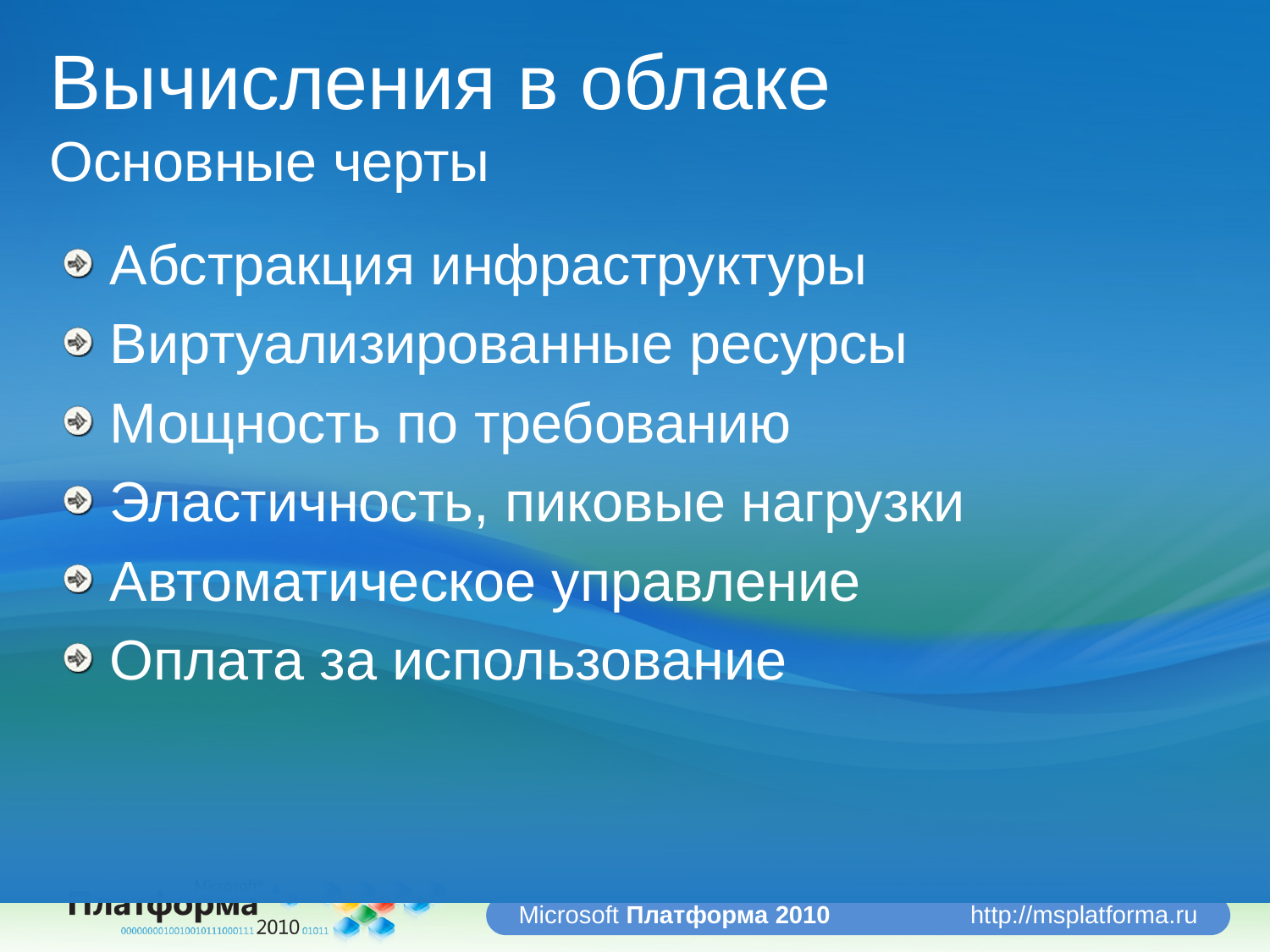

# Вычисления в облаке Основные черты
Абстракция инфраструктуры
Виртуализированные ресурсы
Мощность по требованию
Эластичность, пиковые нагрузки
Автоматическое управление
Оплата за использование